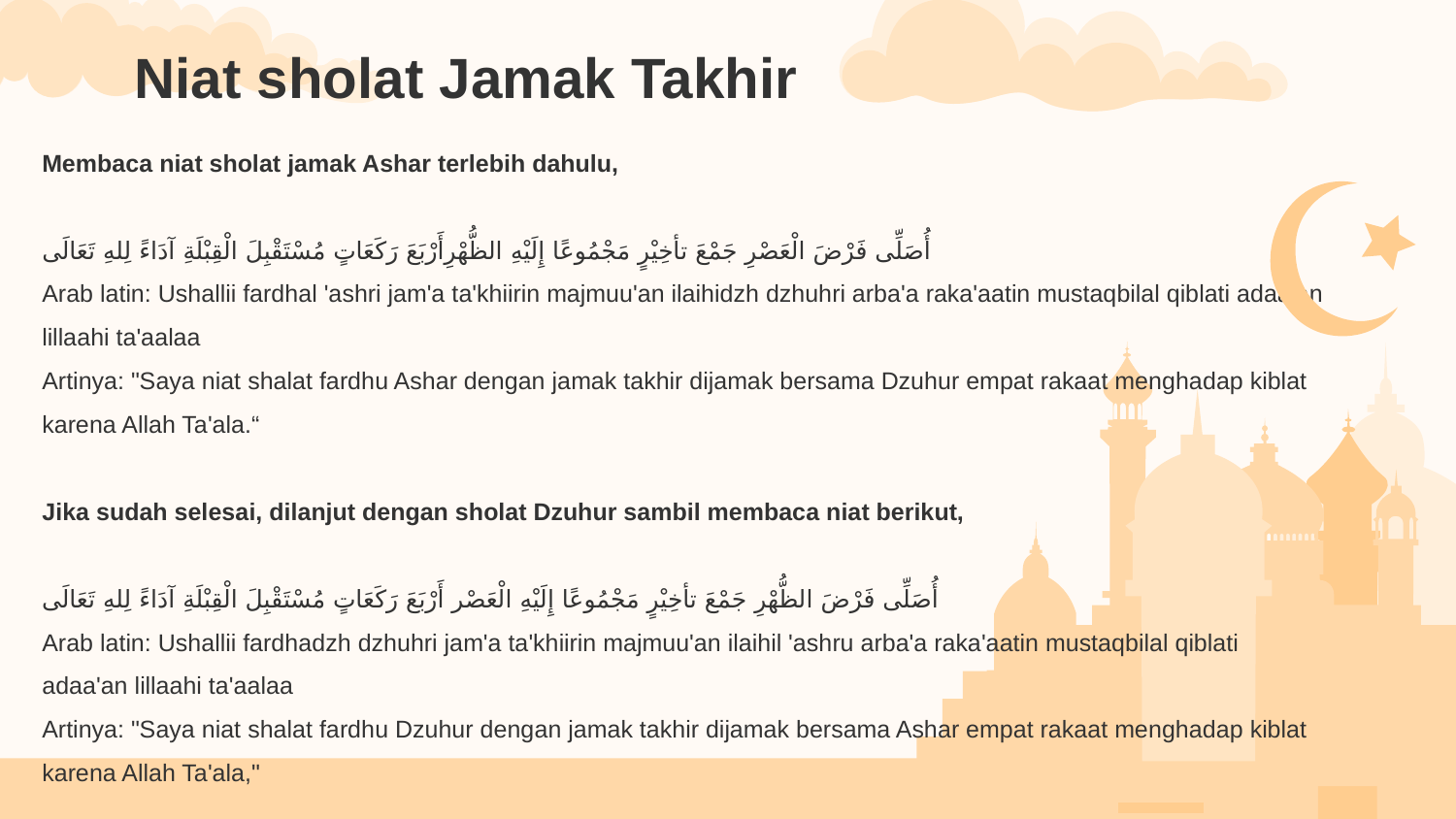

# Niat sholat Jamak Takhir
Membaca niat sholat jamak Ashar terlebih dahulu,

أُصَلِّى فَرْضَ الْعَصْرِ جَمْعَ تأخِيْرٍ مَجْمُوعًا إِلَيْهِ الظُّهْرِأَرْبَعَ رَكَعَاتٍ مُسْتَقْبِلَ الْقِبْلَةِ آدَاءً لِلهِ تَعَالَى
Arab latin: Ushallii fardhal 'ashri jam'a ta'khiirin majmuu'an ilaihidzh dzhuhri arba'a raka'aatin mustaqbilal qiblati adaa'an lillaahi ta'aalaa
Artinya: "Saya niat shalat fardhu Ashar dengan jamak takhir dijamak bersama Dzuhur empat rakaat menghadap kiblat karena Allah Ta'ala.“

Jika sudah selesai, dilanjut dengan sholat Dzuhur sambil membaca niat berikut,

أُصَلِّى فَرْضَ الظُّهْرِ جَمْعَ تأخِيْرٍ مَجْمُوعًا إِلَيْهِ الْعَصْر أَرْبَعَ رَكَعَاتٍ مُسْتَقْبِلَ الْقِبْلَةِ آدَاءً لِلهِ تَعَالَى
Arab latin: Ushallii fardhadzh dzhuhri jam'a ta'khiirin majmuu'an ilaihil 'ashru arba'a raka'aatin mustaqbilal qiblati adaa'an lillaahi ta'aalaa
Artinya: "Saya niat shalat fardhu Dzuhur dengan jamak takhir dijamak bersama Ashar empat rakaat menghadap kiblat karena Allah Ta'ala,"